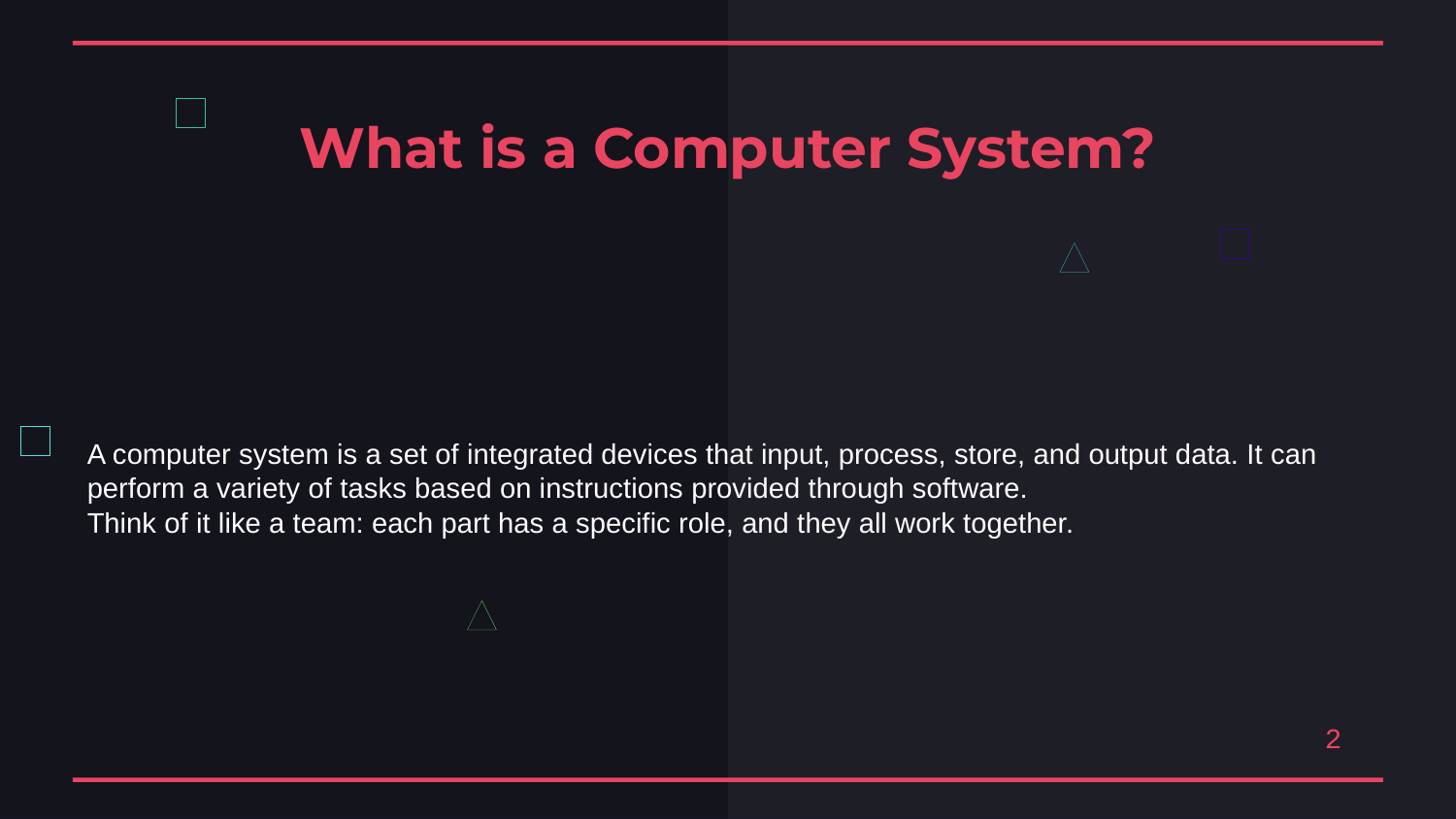

What is a Computer System?

A computer system is a set of integrated devices that input, process, store, and output data. It can perform a variety of tasks based on instructions provided through software.
Think of it like a team: each part has a specific role, and they all work together.

2